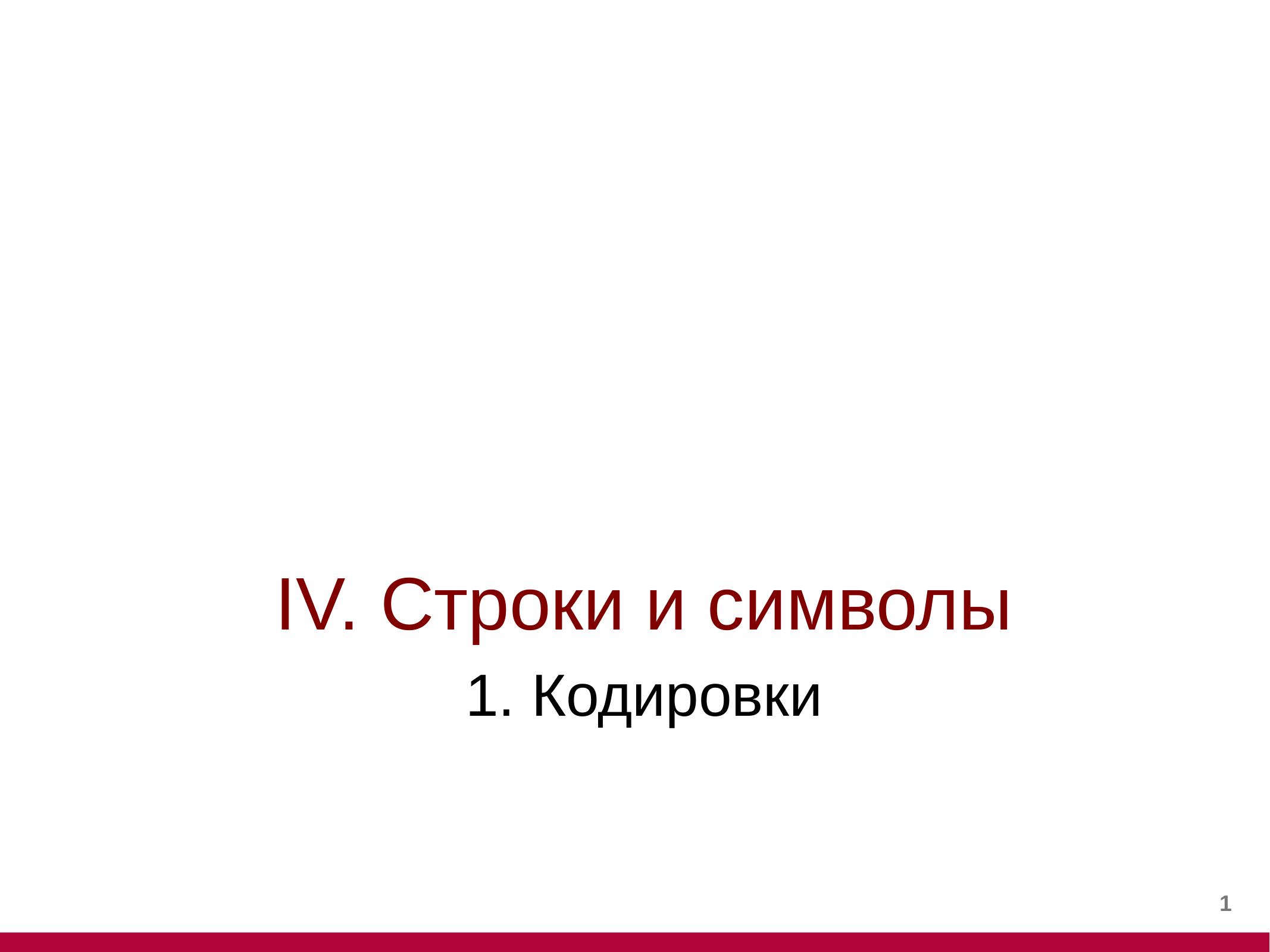

#
IV. Строки и символы
1. Кодировки
1